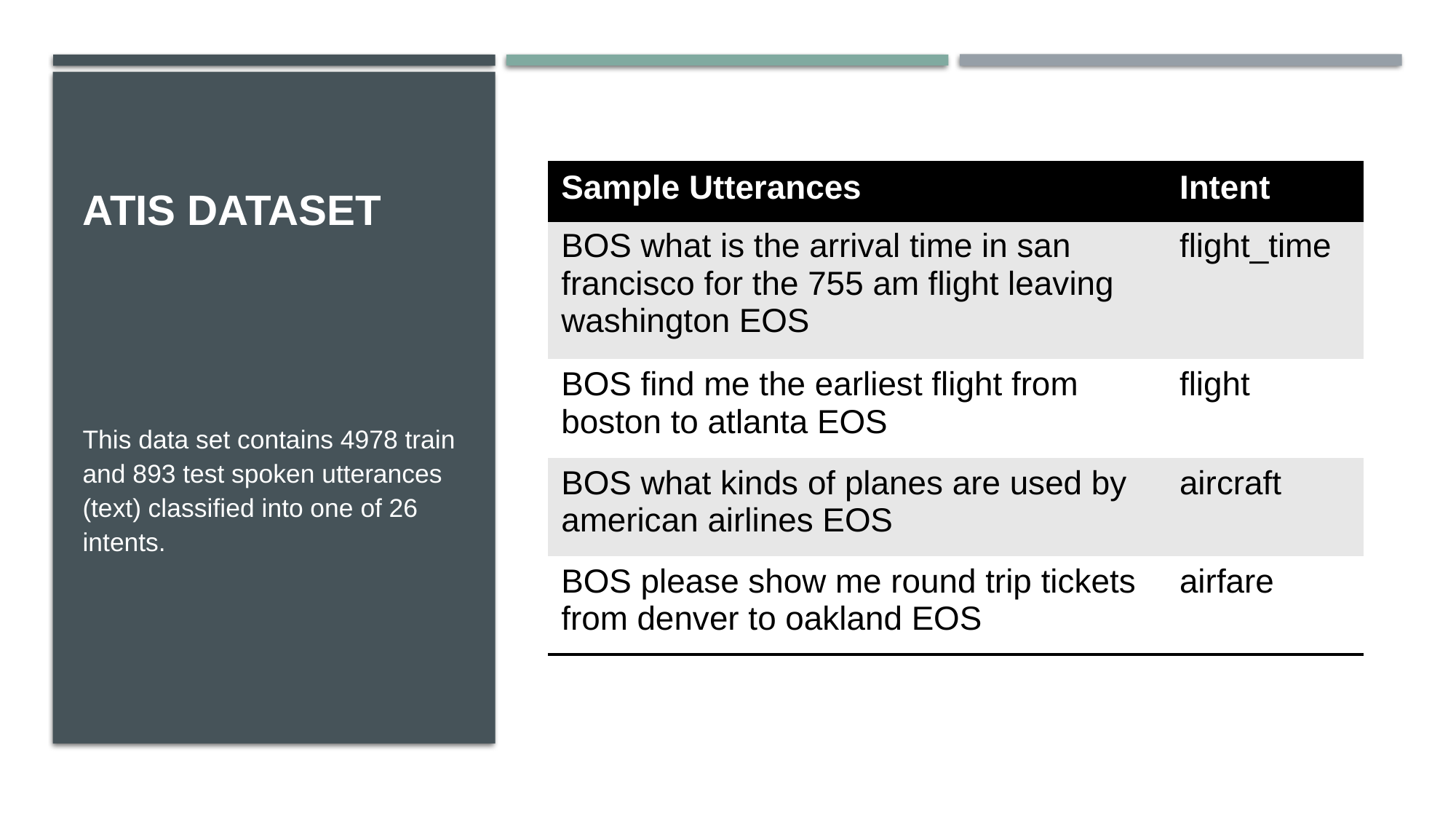

# Atis dATASET
| Sample Utterances | Intent |
| --- | --- |
| BOS what is the arrival time in san francisco for the 755 am flight leaving washington EOS | flight\_time |
| BOS find me the earliest flight from boston to atlanta EOS | flight |
| BOS what kinds of planes are used by american airlines EOS | aircraft |
| BOS please show me round trip tickets from denver to oakland EOS | airfare |
This data set contains 4978 train and 893 test spoken utterances (text) classified into one of 26 intents.